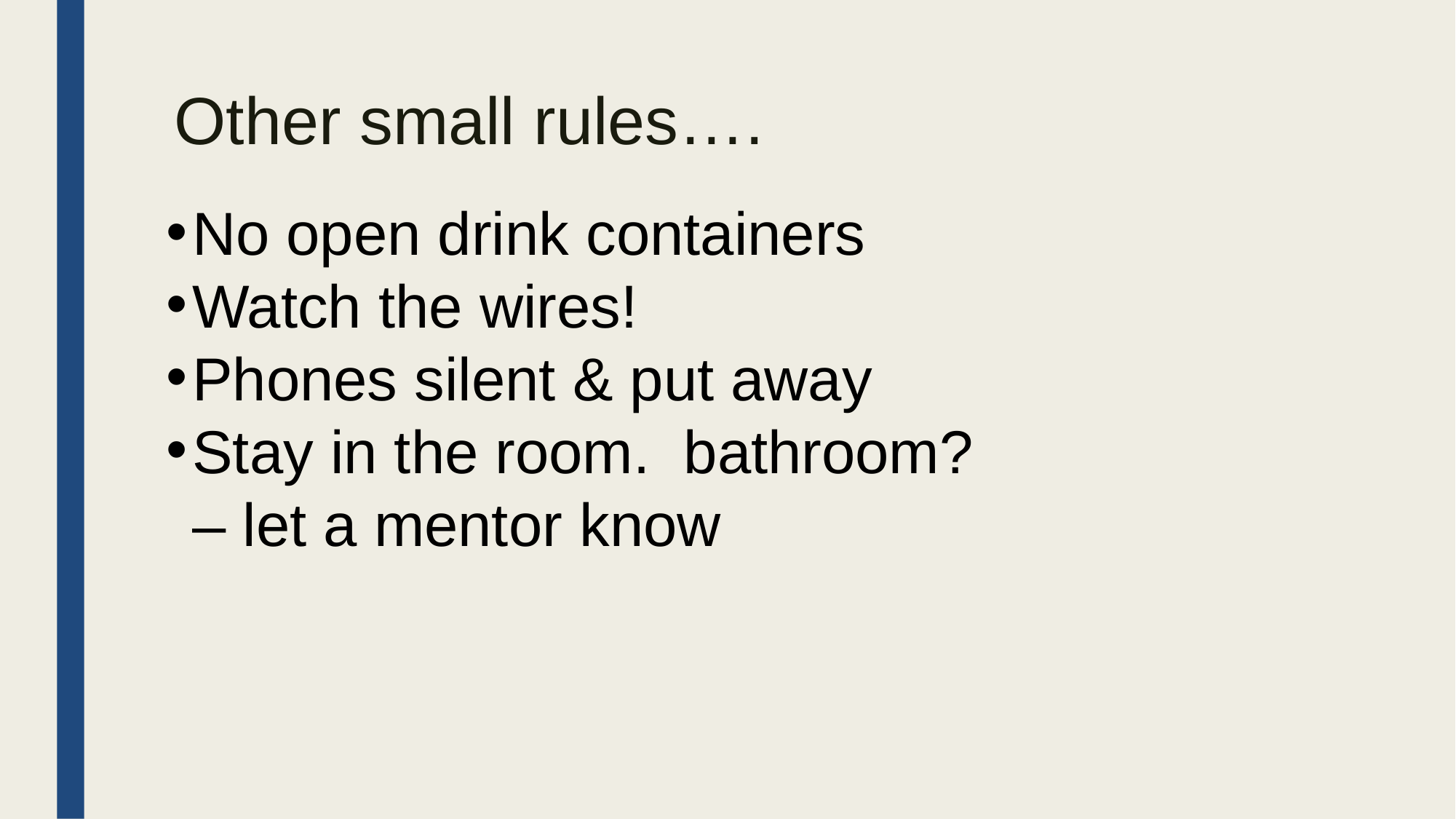

Other small rules….
No open drink containers
Watch the wires!
Phones silent & put away
Stay in the room.  bathroom? – let a mentor know